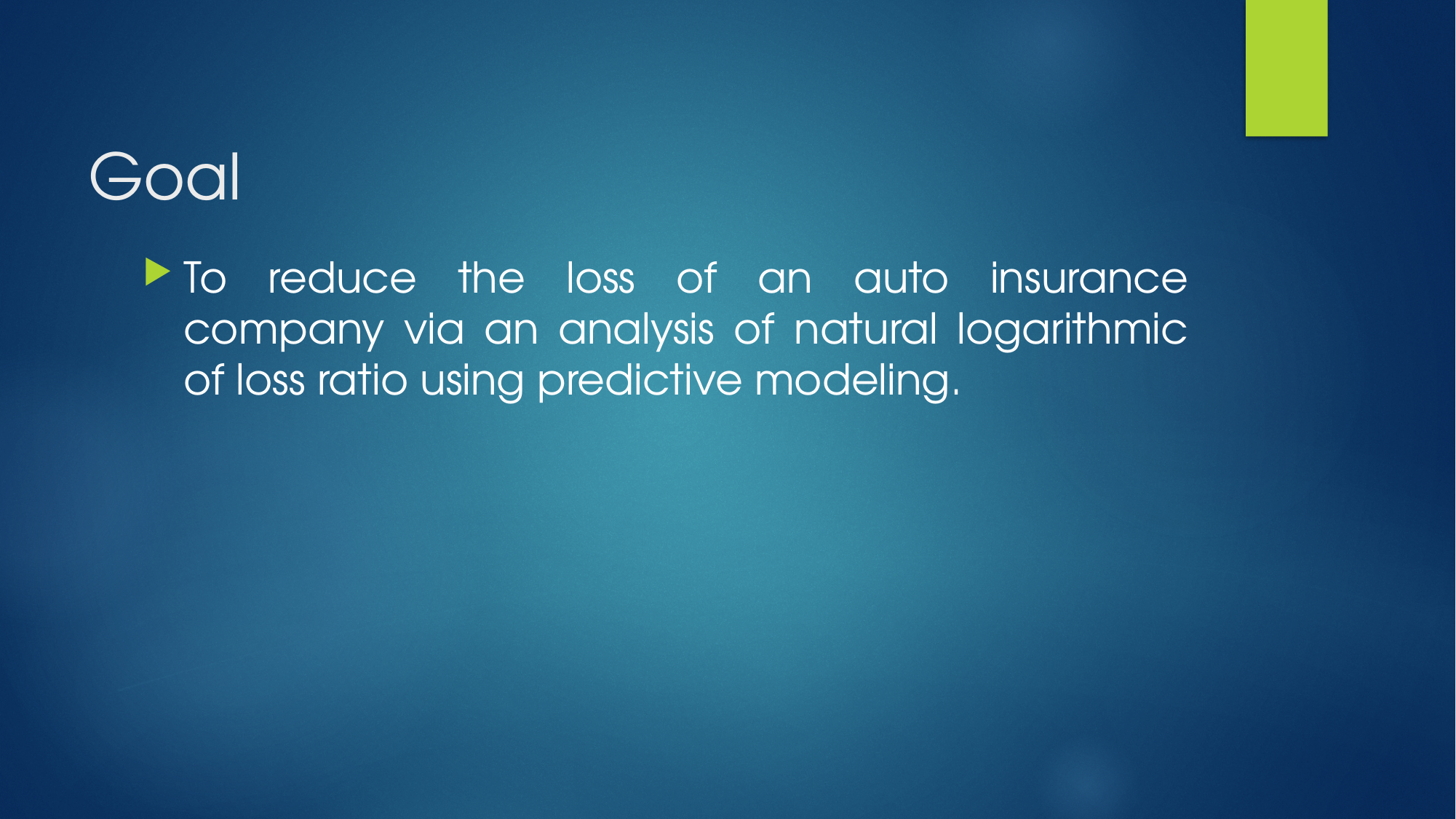

# Goal
To reduce the loss of an auto insurance company via an analysis of natural logarithmic of loss ratio using predictive modeling.